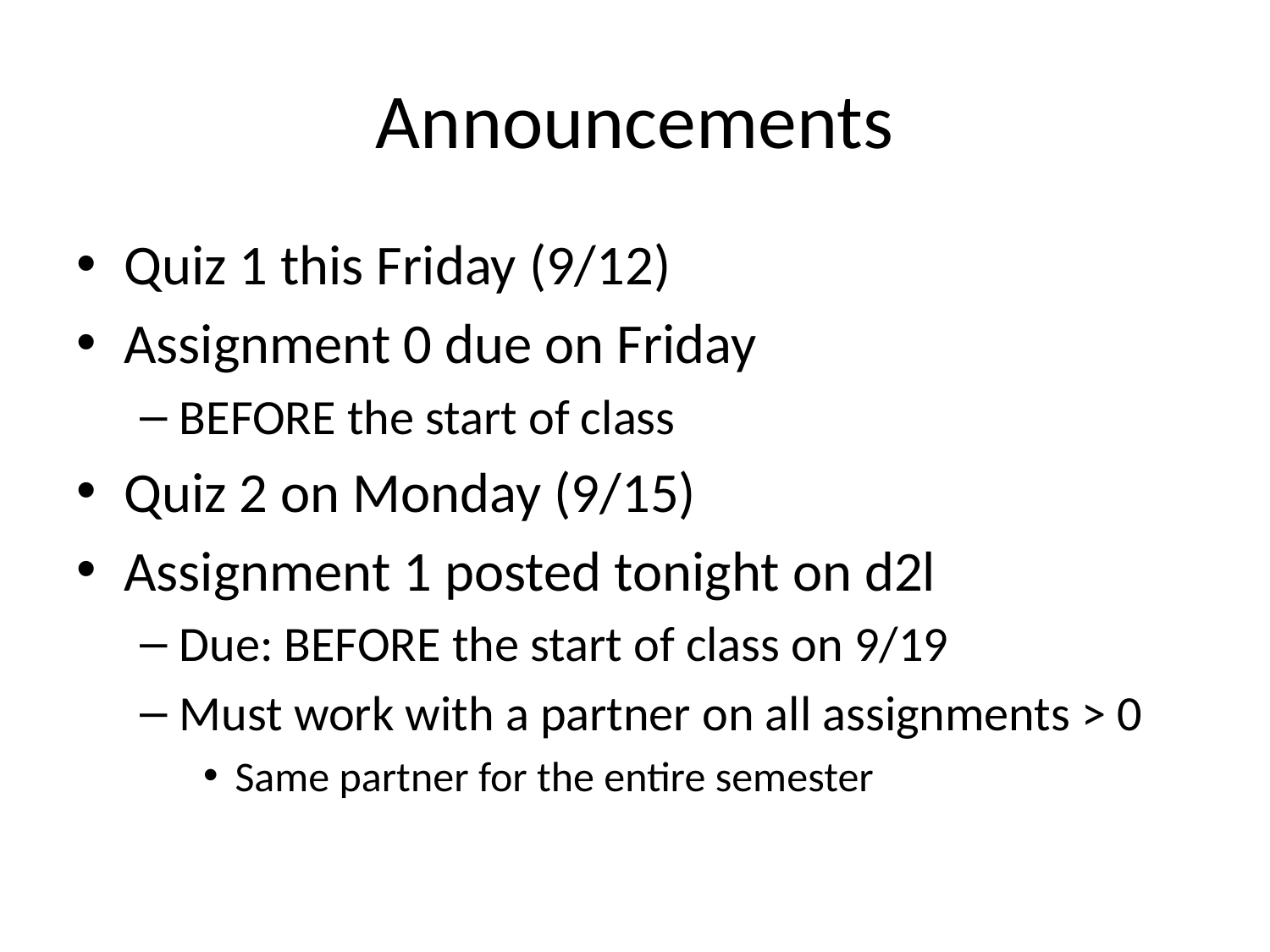

# Announcements
Quiz 1 this Friday (9/12)
Assignment 0 due on Friday
BEFORE the start of class
Quiz 2 on Monday (9/15)
Assignment 1 posted tonight on d2l
Due: BEFORE the start of class on 9/19
Must work with a partner on all assignments > 0
Same partner for the entire semester